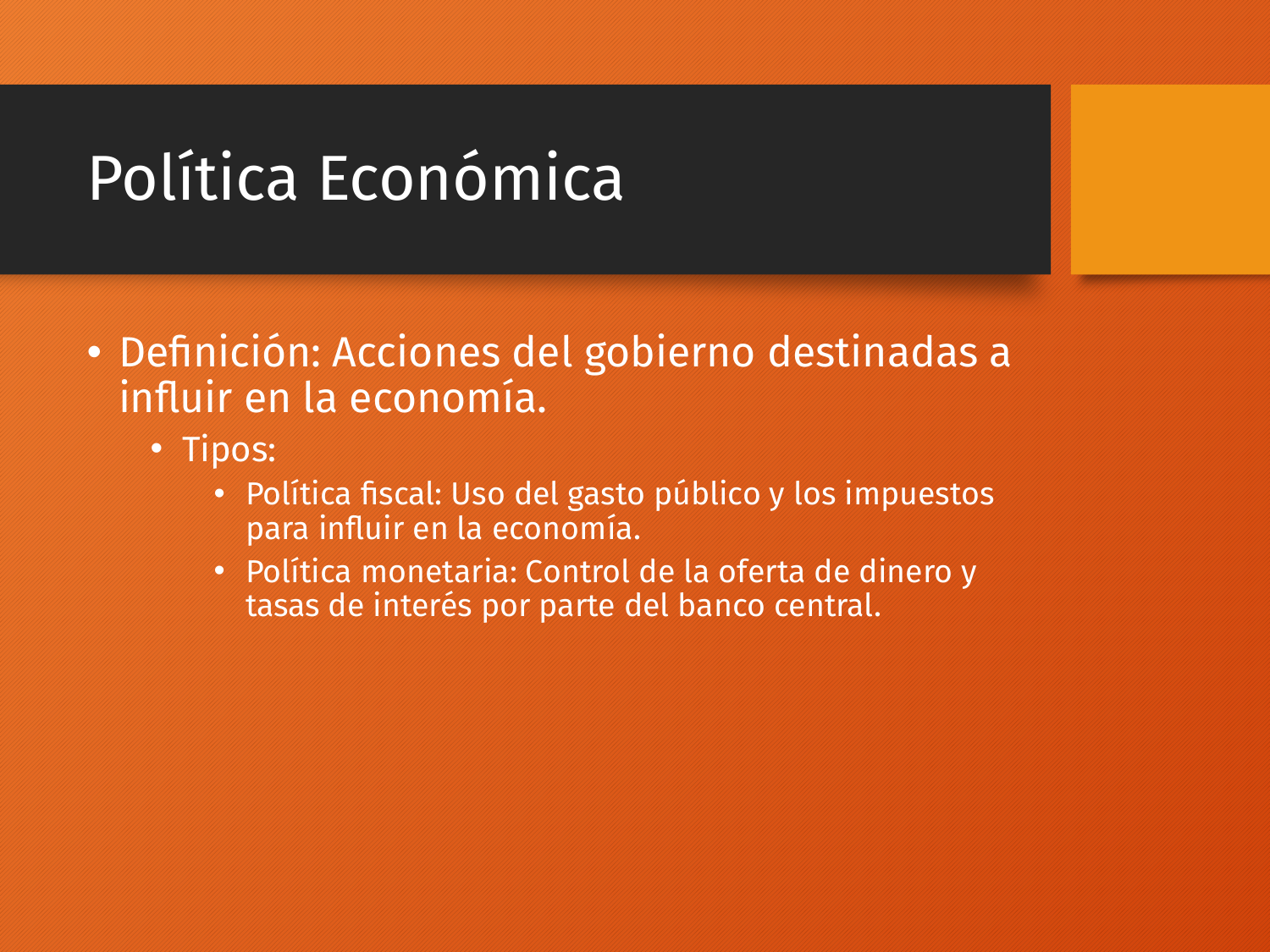

# Política Económica
Definición: Acciones del gobierno destinadas a influir en la economía.
Tipos:
Política fiscal: Uso del gasto público y los impuestos para influir en la economía.
Política monetaria: Control de la oferta de dinero y tasas de interés por parte del banco central.